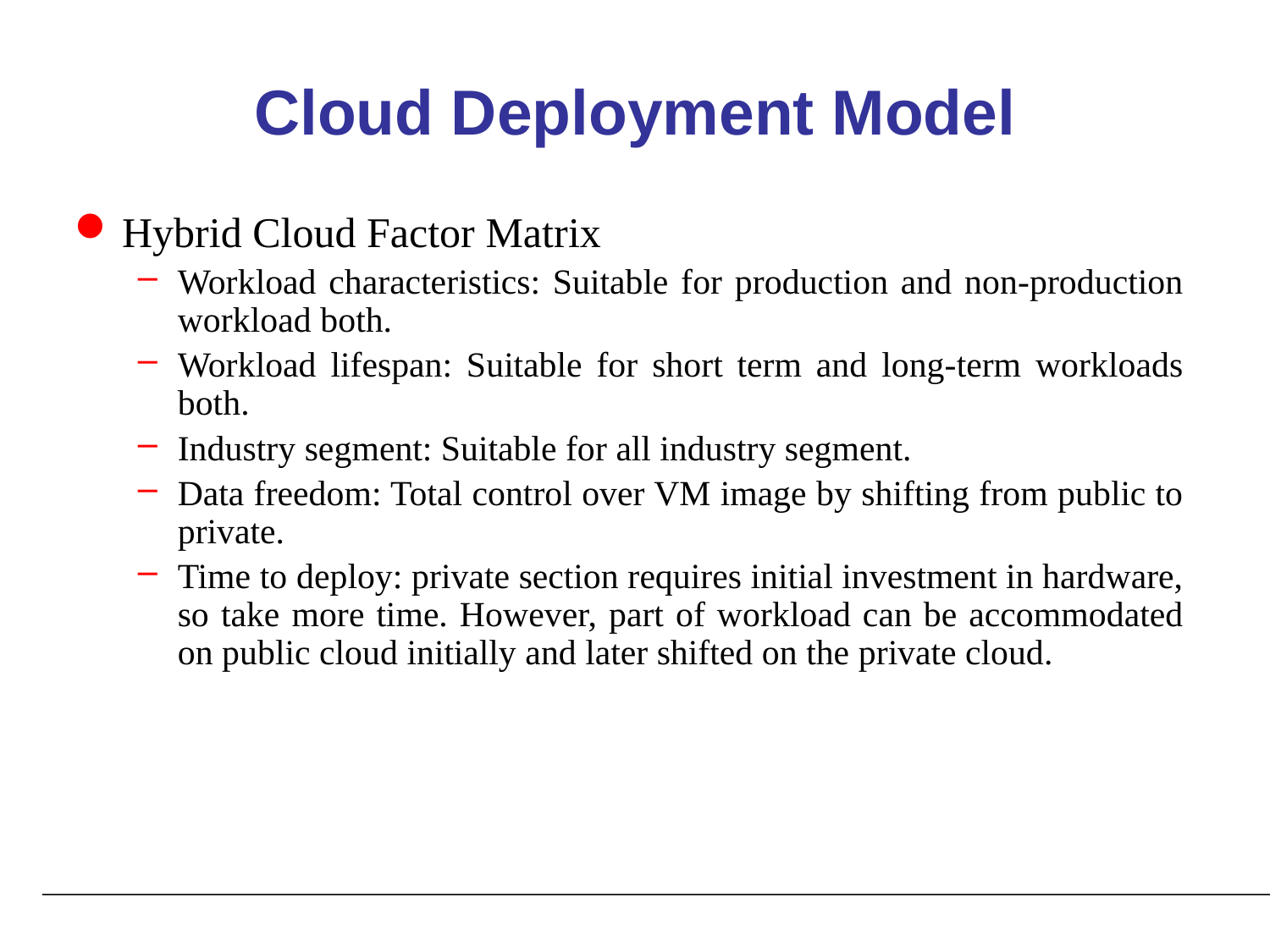

# Cloud Deployment Model
Hybrid Cloud Factor Matrix
Workload characteristics: Suitable for production and non-production workload both.
Workload lifespan: Suitable for short term and long-term workloads both.
Industry segment: Suitable for all industry segment.
Data freedom: Total control over VM image by shifting from public to private.
Time to deploy: private section requires initial investment in hardware, so take more time. However, part of workload can be accommodated on public cloud initially and later shifted on the private cloud.